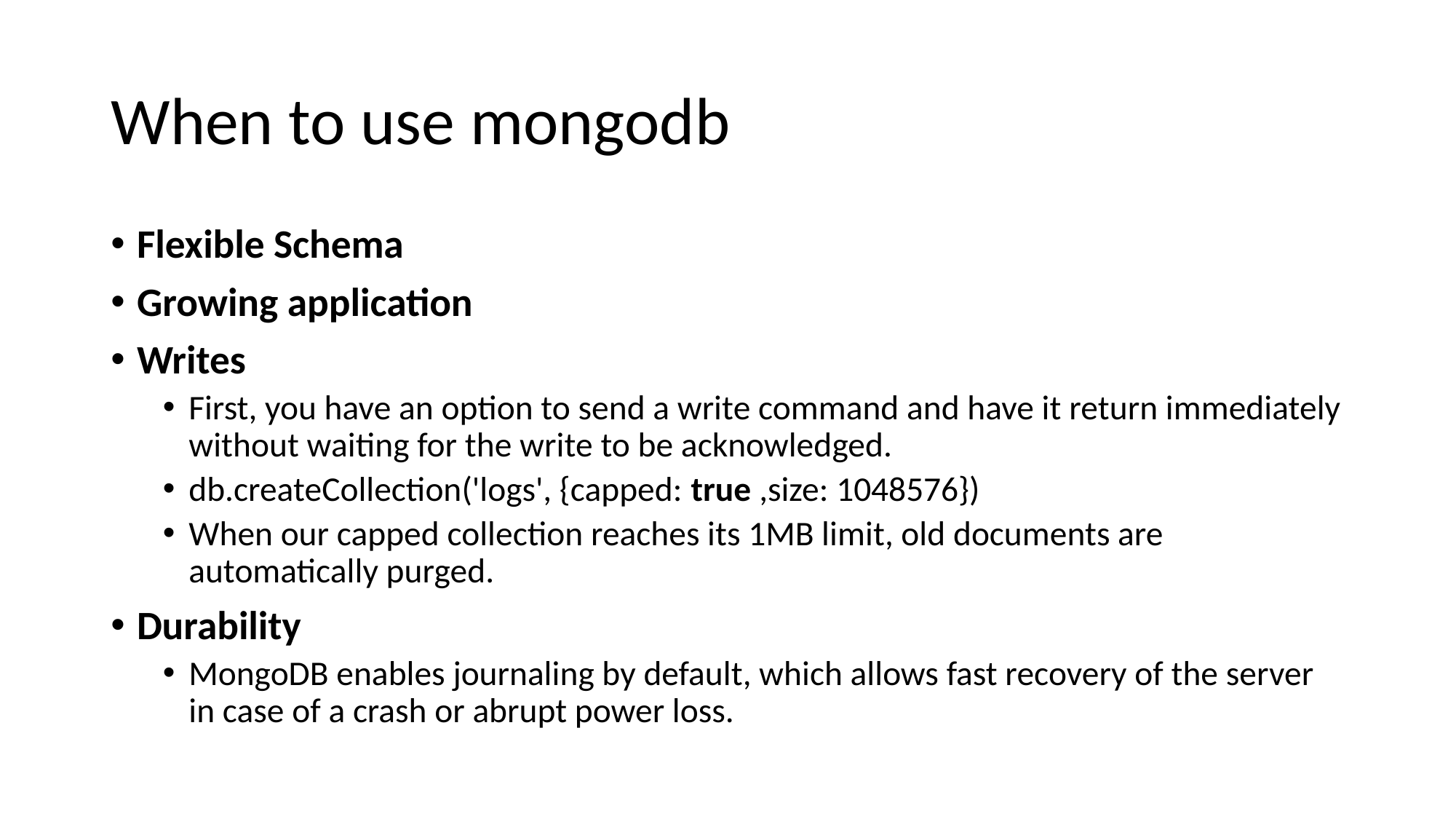

# When to use mongodb
Flexible Schema
Growing application
Writes
First, you have an option to send a write command and have it return immediately without waiting for the write to be acknowledged.
db.createCollection('logs', {capped: true ,size: 1048576})
When our capped collection reaches its 1MB limit, old documents are automatically purged.
Durability
MongoDB enables journaling by default, which allows fast recovery of the server in case of a crash or abrupt power loss.